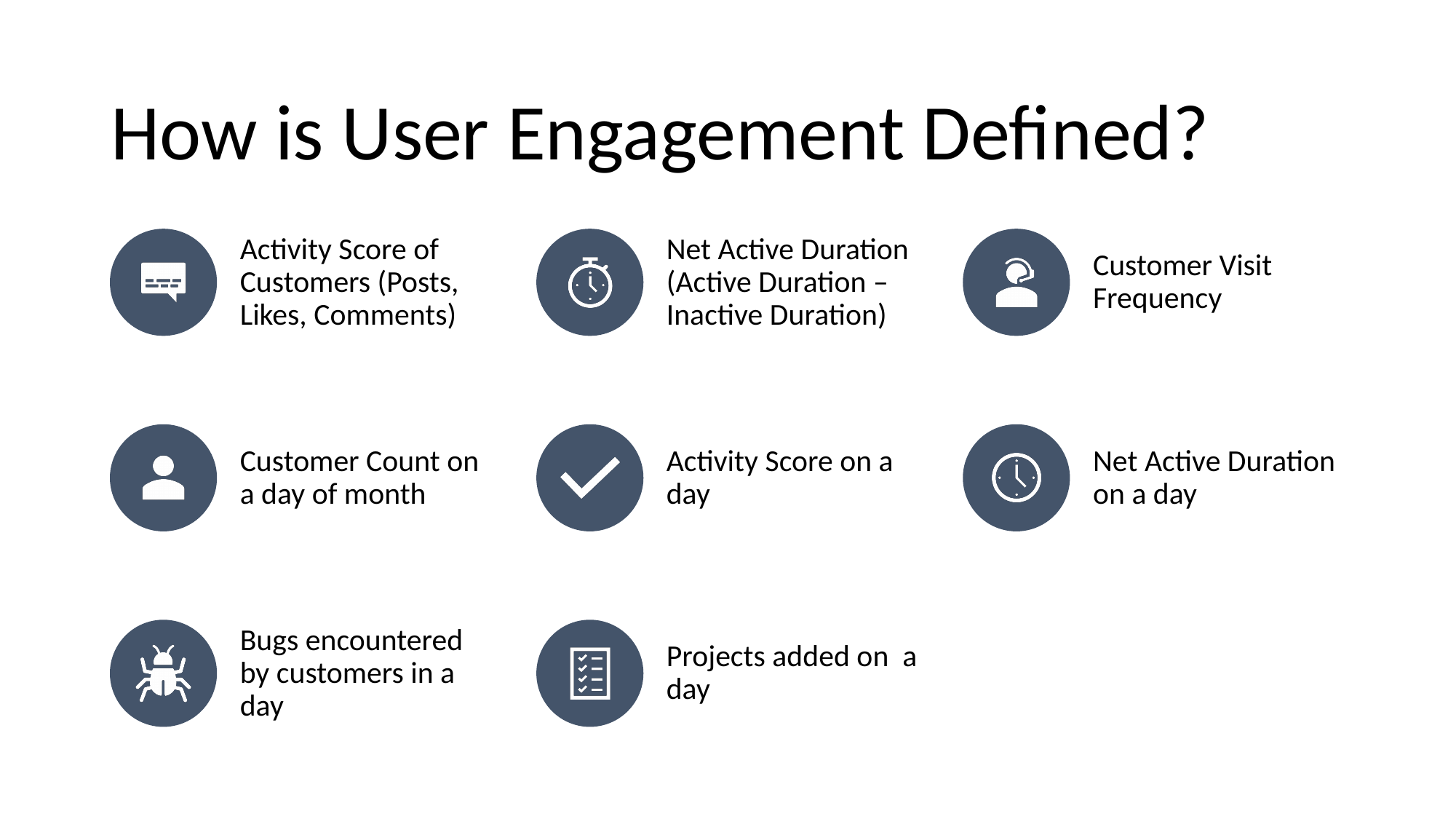

# How is User Engagement Defined?
Activity Score of Customers (Posts, Likes, Comments)
Net Active Duration (Active Duration – Inactive Duration)
Customer Visit Frequency
Customer Count on a day of month
Activity Score on a day
Net Active Duration on a day
Bugs encountered by customers in a day
Projects added on  a day